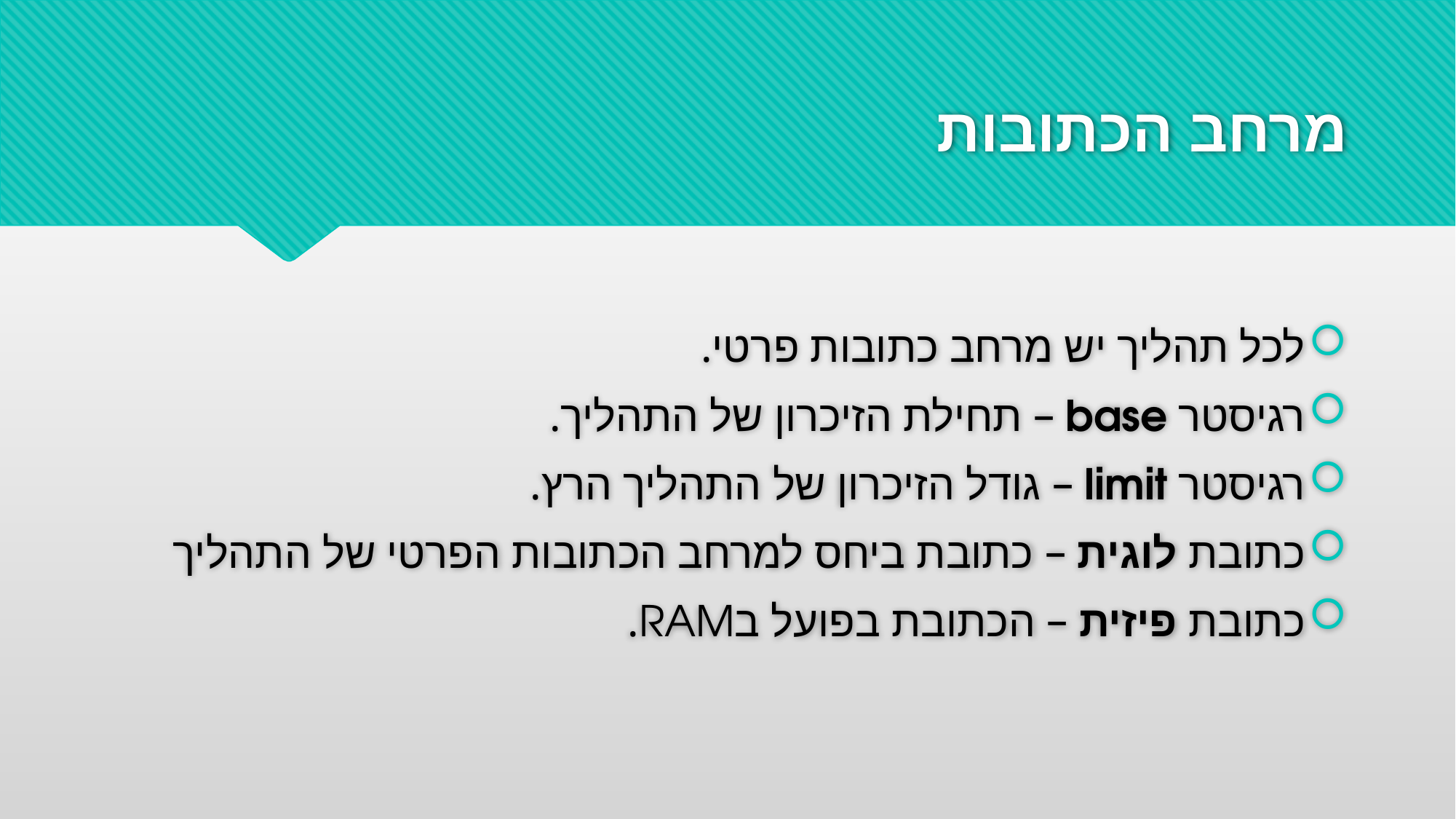

# מרחב הכתובות
לכל תהליך יש מרחב כתובות פרטי.
רגיסטר base – תחילת הזיכרון של התהליך.
רגיסטר limit – גודל הזיכרון של התהליך הרץ.
כתובת לוגית – כתובת ביחס למרחב הכתובות הפרטי של התהליך
כתובת פיזית – הכתובת בפועל בRAM.